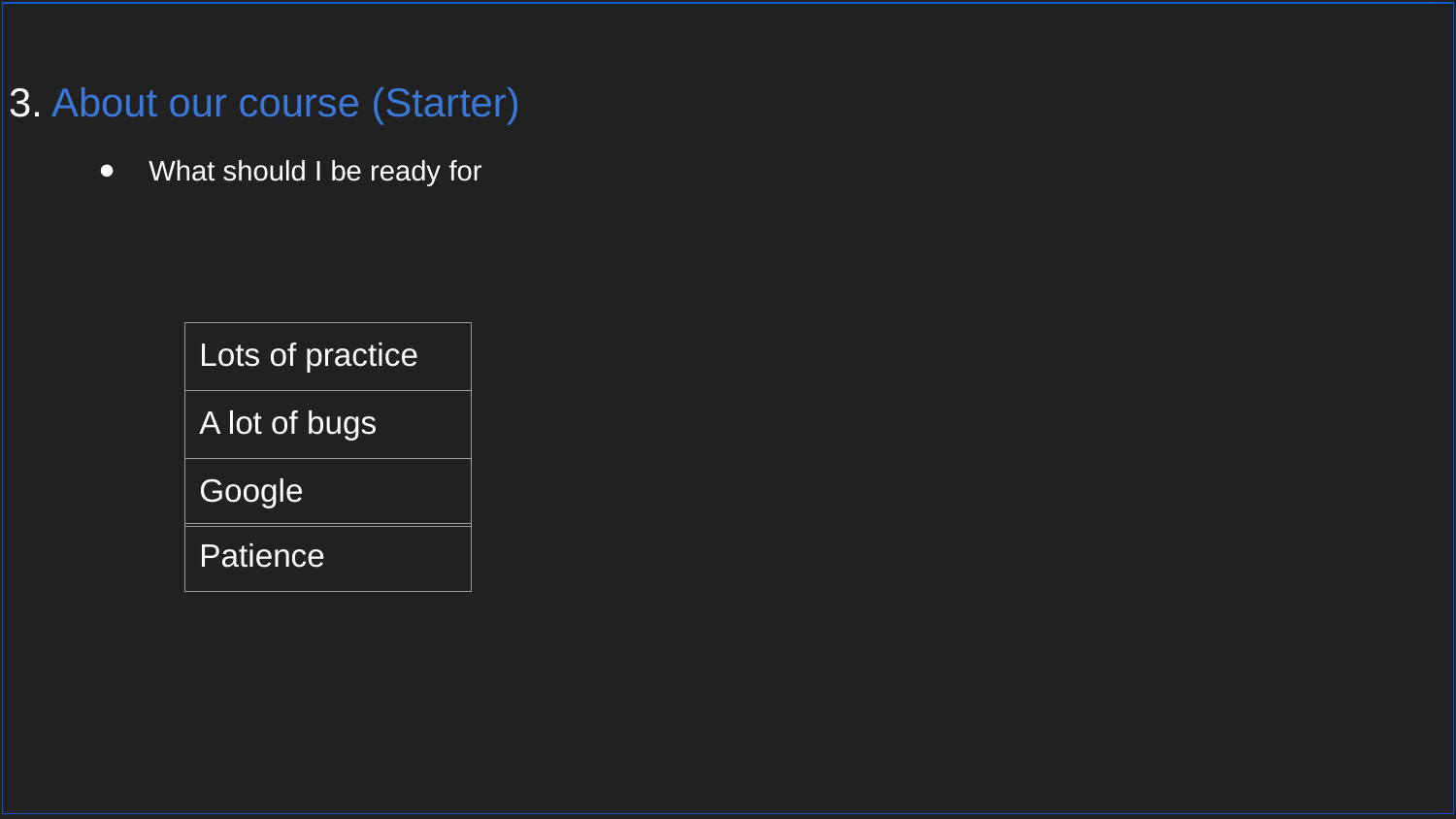

3. About our course (Starter)

What should I be ready for
| Lots of practice |
| --- |
| A lot of bugs |
| --- |
| Google |
| --- |
| Patience |
| --- |